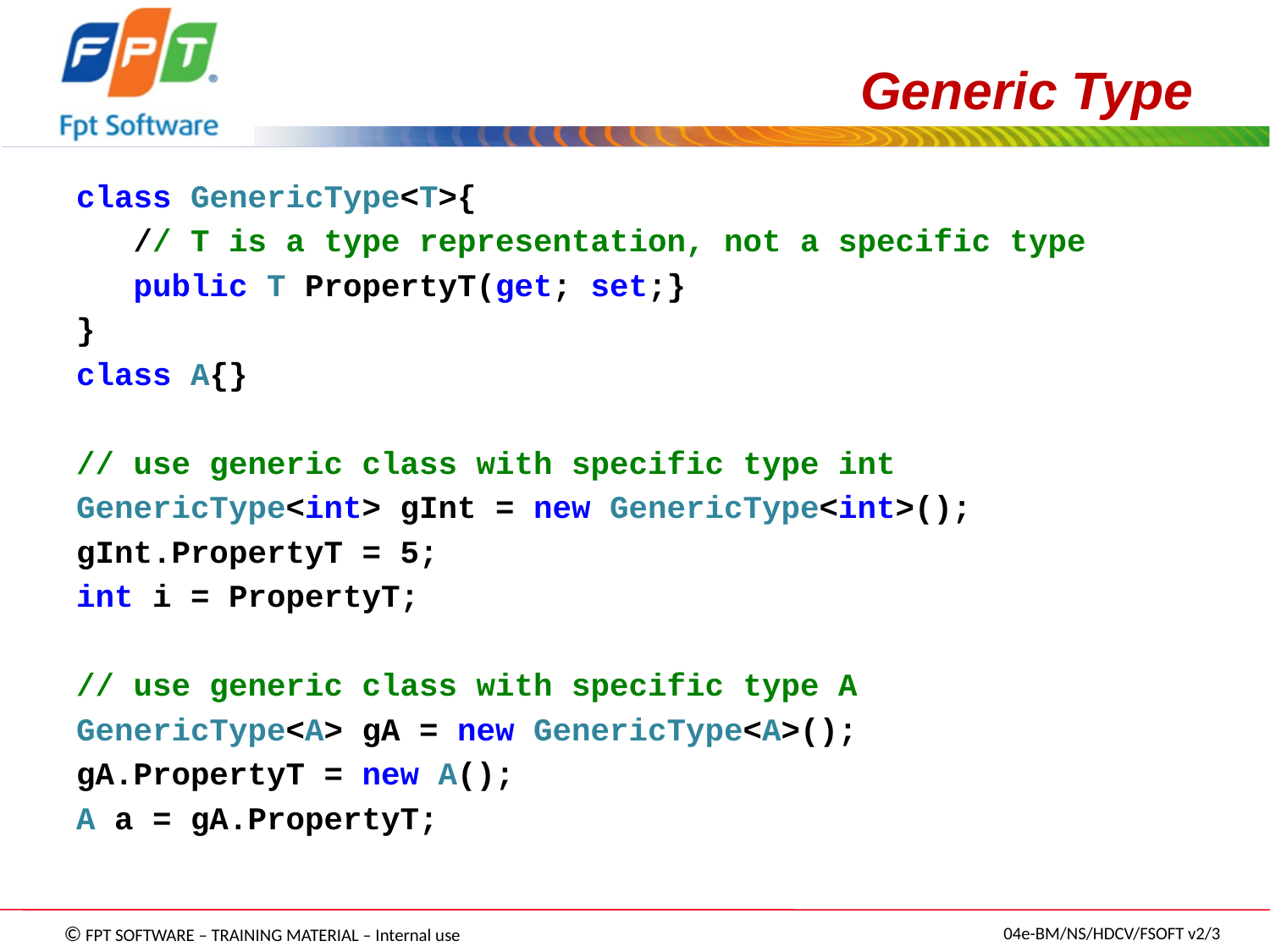

# Generic Type
class GenericType<T>{
   // T is a type representation, not a specific type
   public T PropertyT(get; set;}
}
class A{}

// use generic class with specific type int
GenericType<int> gInt = new GenericType<int>();
gInt.PropertyT = 5;
int i = PropertyT;

// use generic class with specific type A
GenericType<A> gA = new GenericType<A>();
gA.PropertyT = new A();
A a = gA.PropertyT;